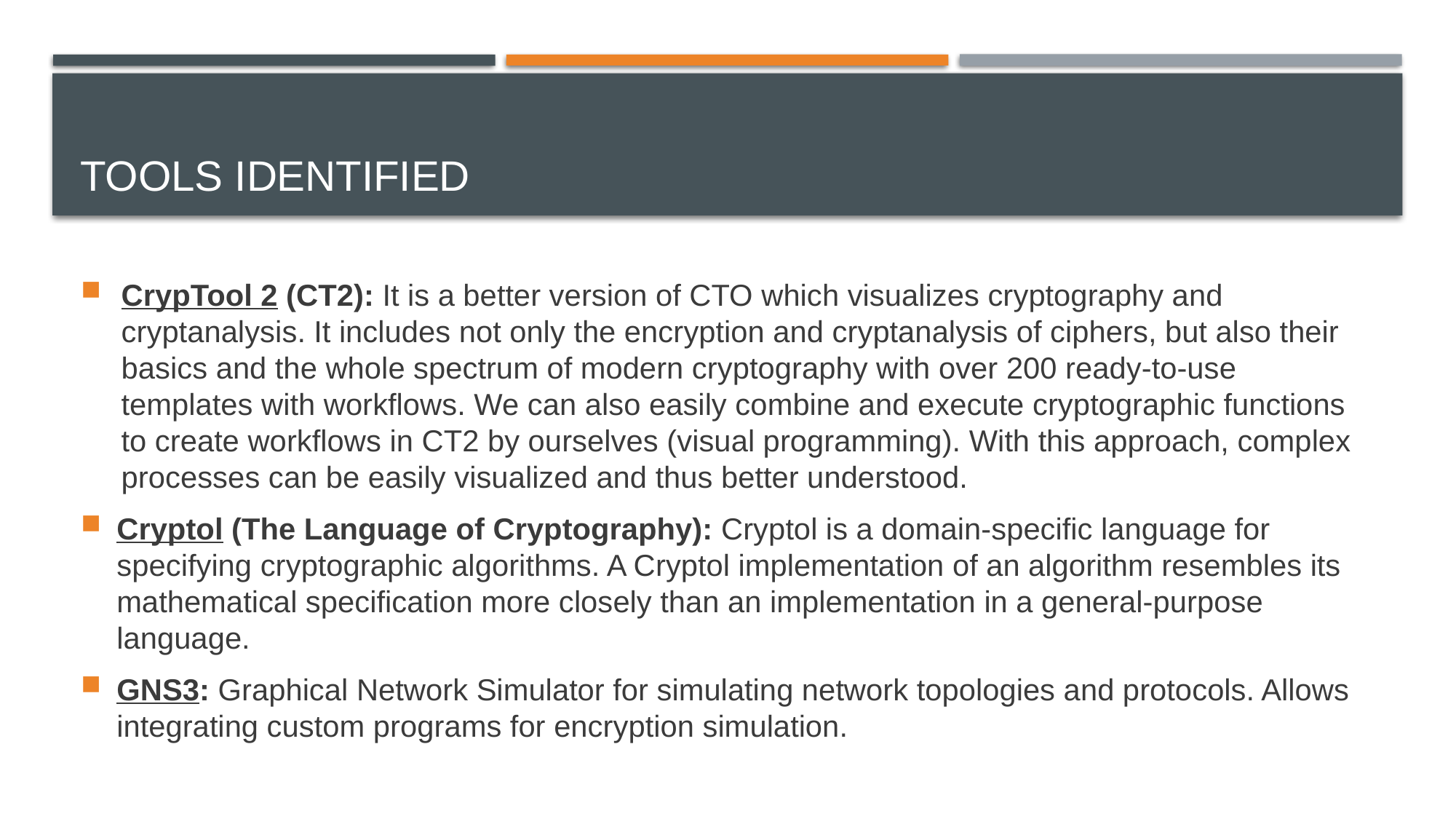

# Tools identified
CrypTool 2 (CT2): It is a better version of CTO which visualizes cryptography and cryptanalysis. It includes not only the encryption and cryptanalysis of ciphers, but also their basics and the whole spectrum of modern cryptography with over 200 ready-to-use templates with workflows. We can also easily combine and execute cryptographic functions to create workflows in CT2 by ourselves (visual programming). With this approach, complex processes can be easily visualized and thus better understood.
Cryptol (The Language of Cryptography): Cryptol is a domain-specific language for specifying cryptographic algorithms. A Cryptol implementation of an algorithm resembles its mathematical specification more closely than an implementation in a general-purpose language.
GNS3: Graphical Network Simulator for simulating network topologies and protocols. Allows integrating custom programs for encryption simulation.